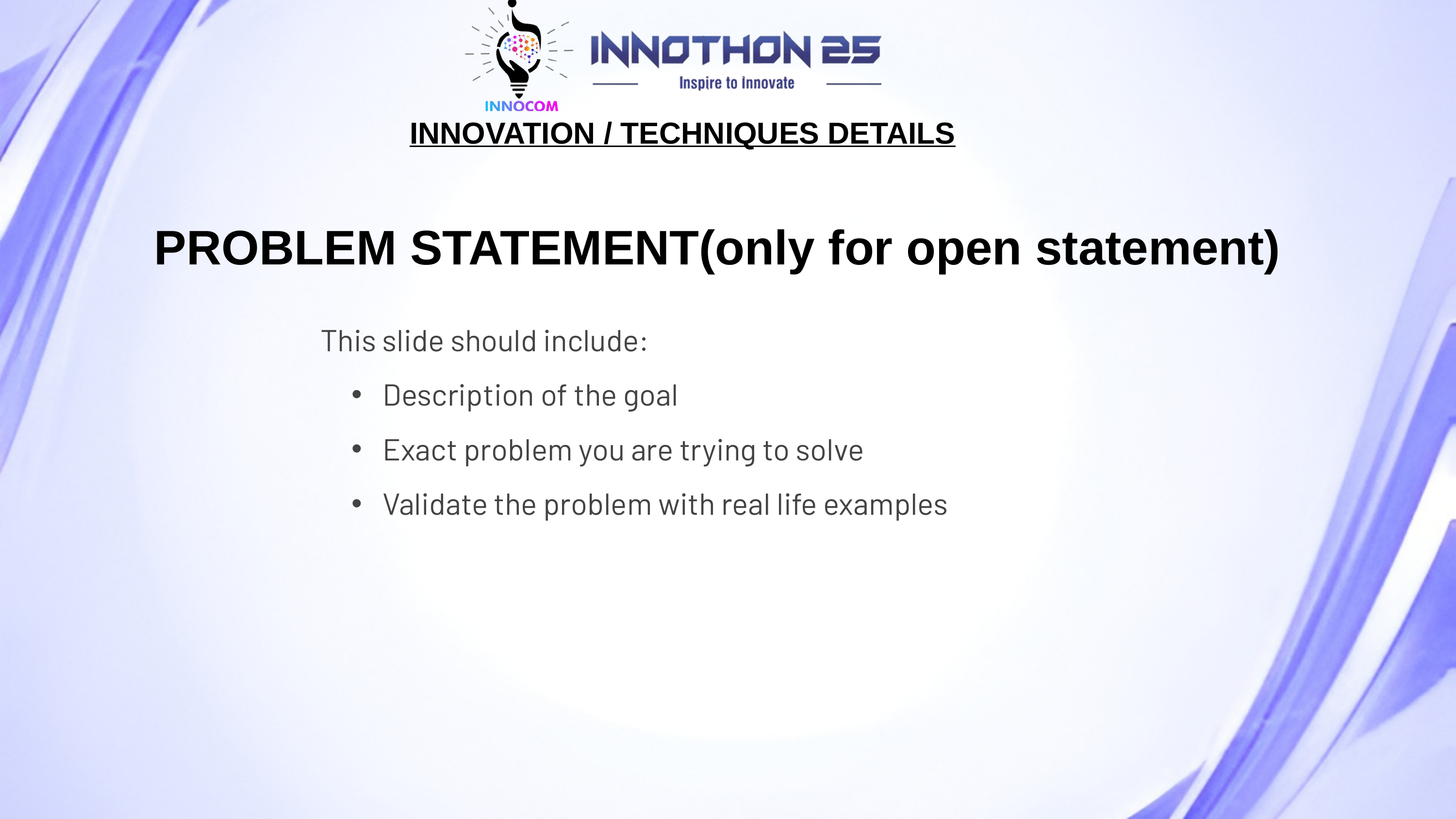

INNOVATION / TECHNIQUES DETAILS
PROBLEM STATEMENT(only for open statement)
This slide should include:
Description of the goal
Exact problem you are trying to solve
Validate the problem with real life examples